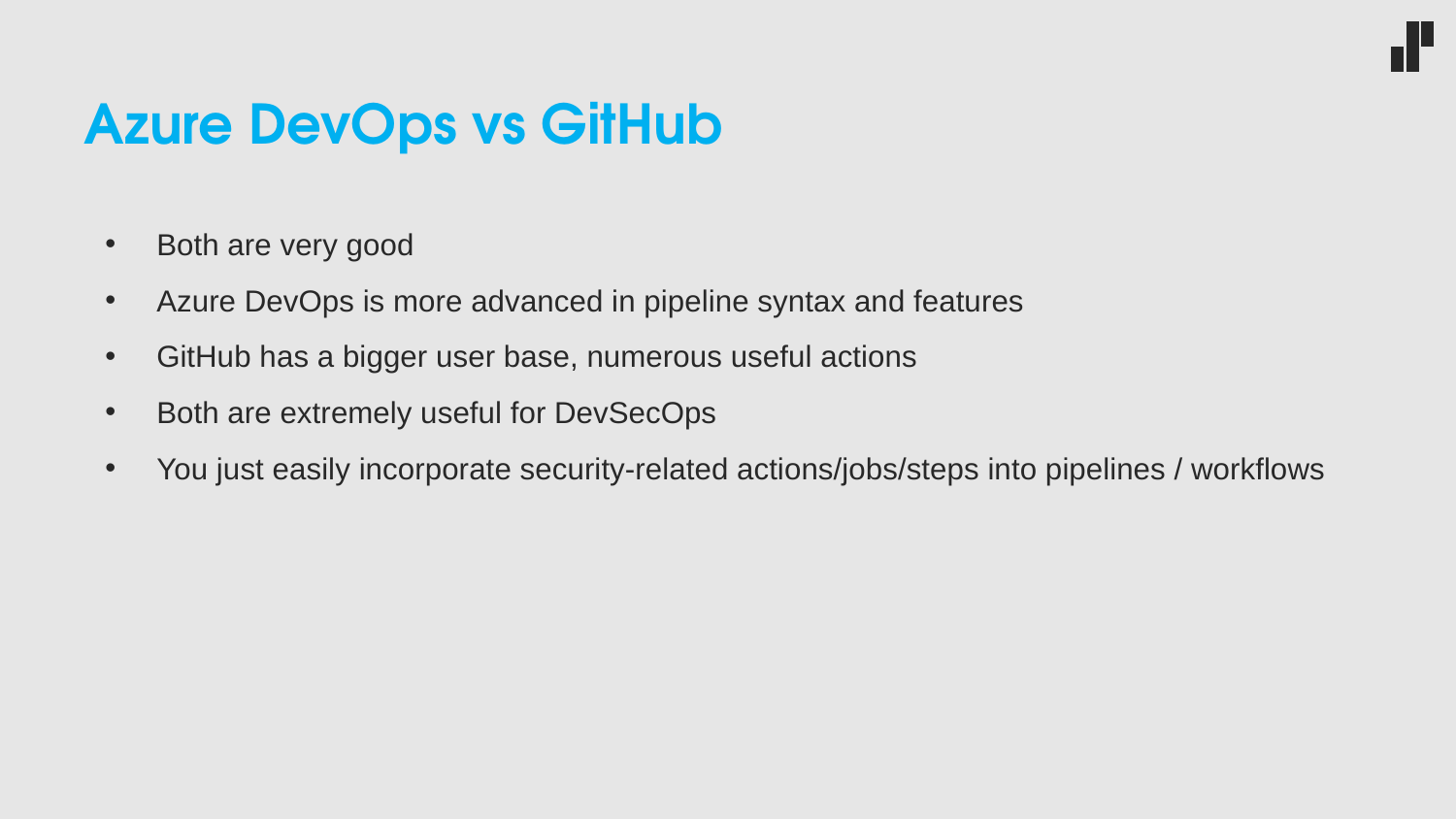

# Azure DevOps vs GitHub
Both are very good
Azure DevOps is more advanced in pipeline syntax and features
GitHub has a bigger user base, numerous useful actions
Both are extremely useful for DevSecOps
You just easily incorporate security-related actions/jobs/steps into pipelines / workflows